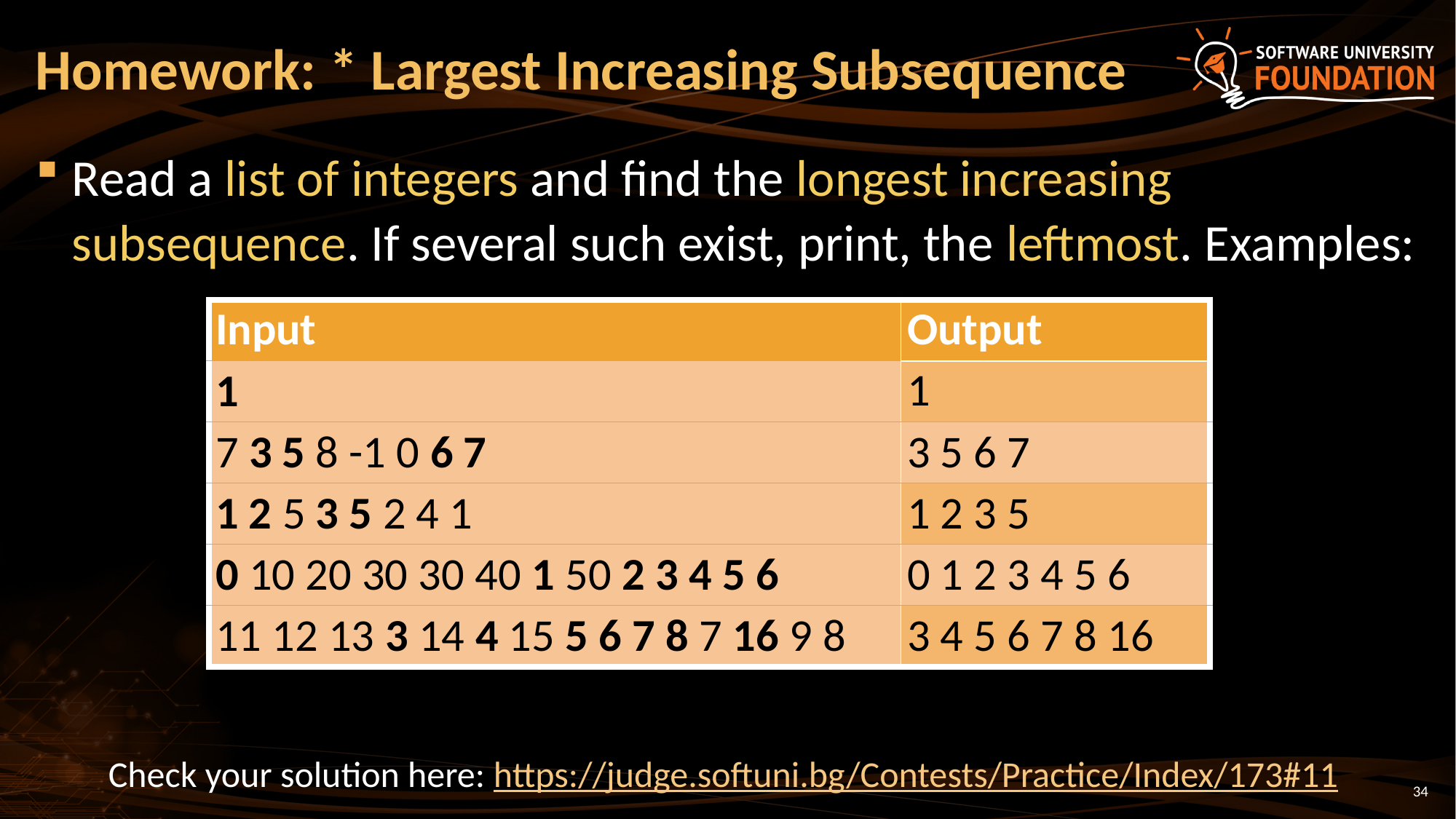

# Homework: * Largest Increasing Subsequence
Read a list of integers and find the longest increasing subsequence. If several such exist, print, the leftmost. Examples:
| Input | Output |
| --- | --- |
| 1 | 1 |
| 7 3 5 8 -1 0 6 7 | 3 5 6 7 |
| 1 2 5 3 5 2 4 1 | 1 2 3 5 |
| 0 10 20 30 30 40 1 50 2 3 4 5 6 | 0 1 2 3 4 5 6 |
| 11 12 13 3 14 4 15 5 6 7 8 7 16 9 8 | 3 4 5 6 7 8 16 |
Check your solution here: https://judge.softuni.bg/Contests/Practice/Index/173#11
34